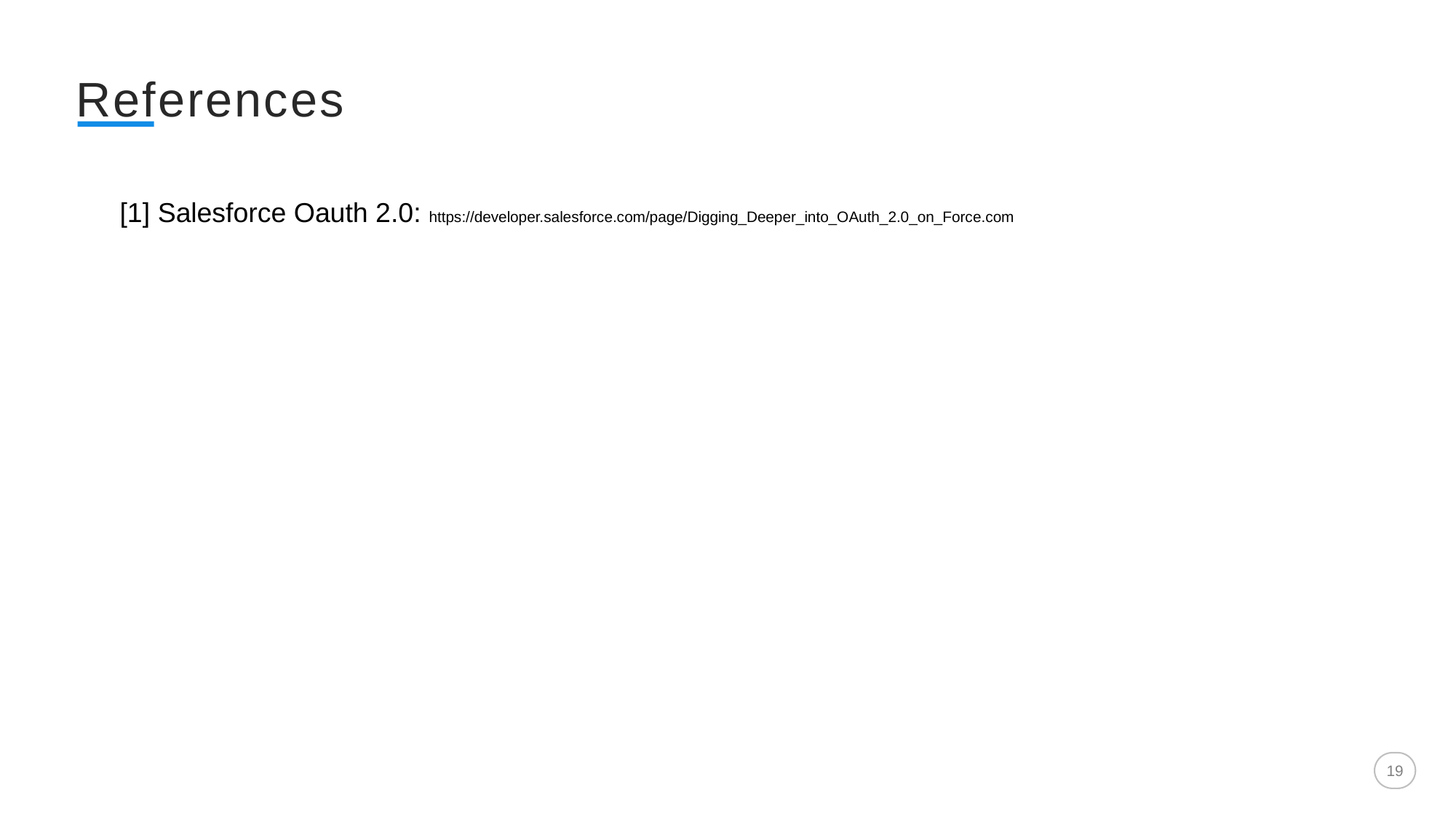

References
[1] Salesforce Oauth 2.0: https://developer.salesforce.com/page/Digging_Deeper_into_OAuth_2.0_on_Force.com
19